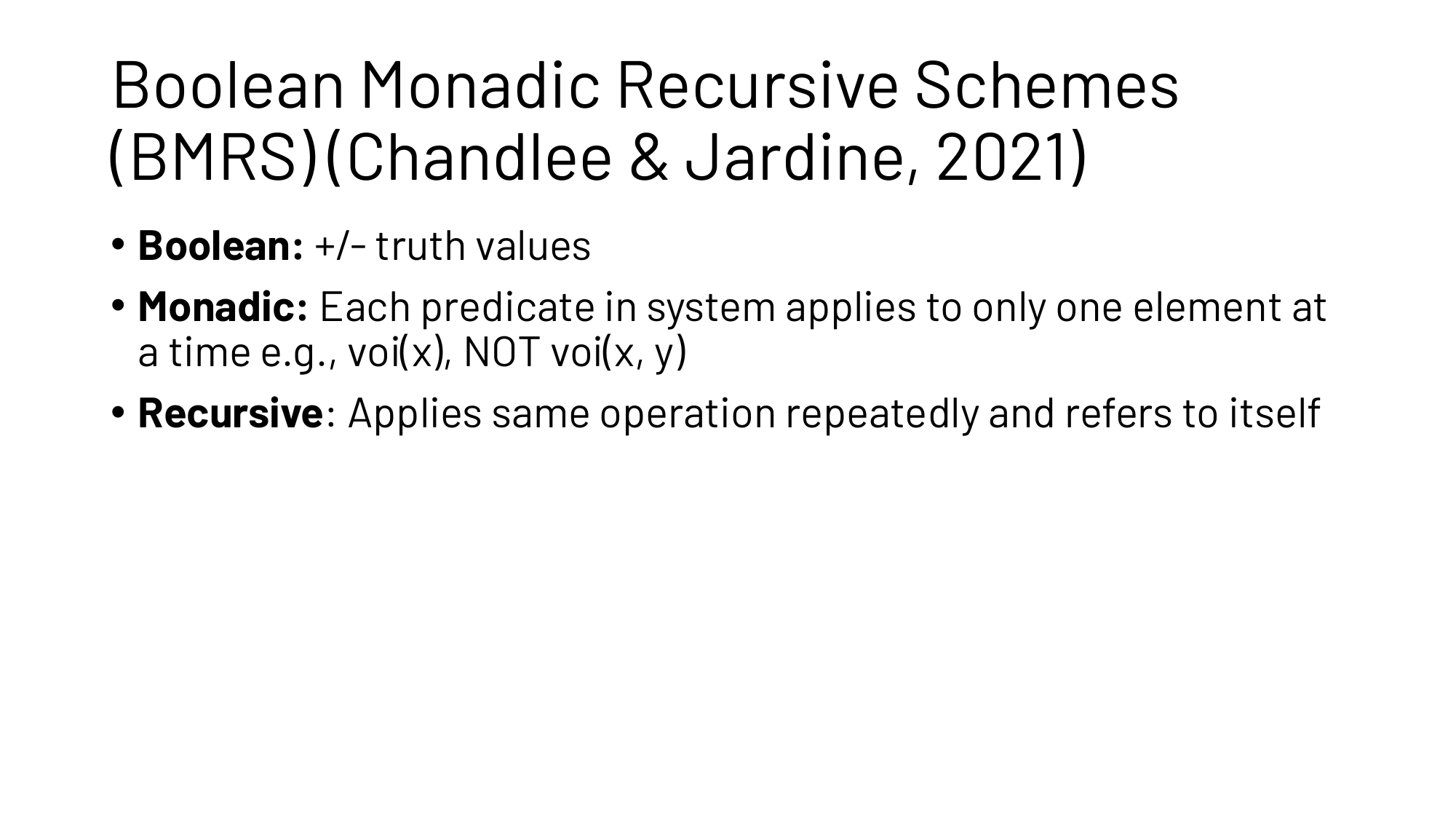

# Boolean Monadic Recursive Schemes (BMRS) (Chandlee & Jardine, 2021)
Boolean: +/- truth values
Monadic: Each predicate in system applies to only one element at a time e.g., voi(x), NOT voi(x, y)
Recursive: Applies same operation repeatedly and refers to itself